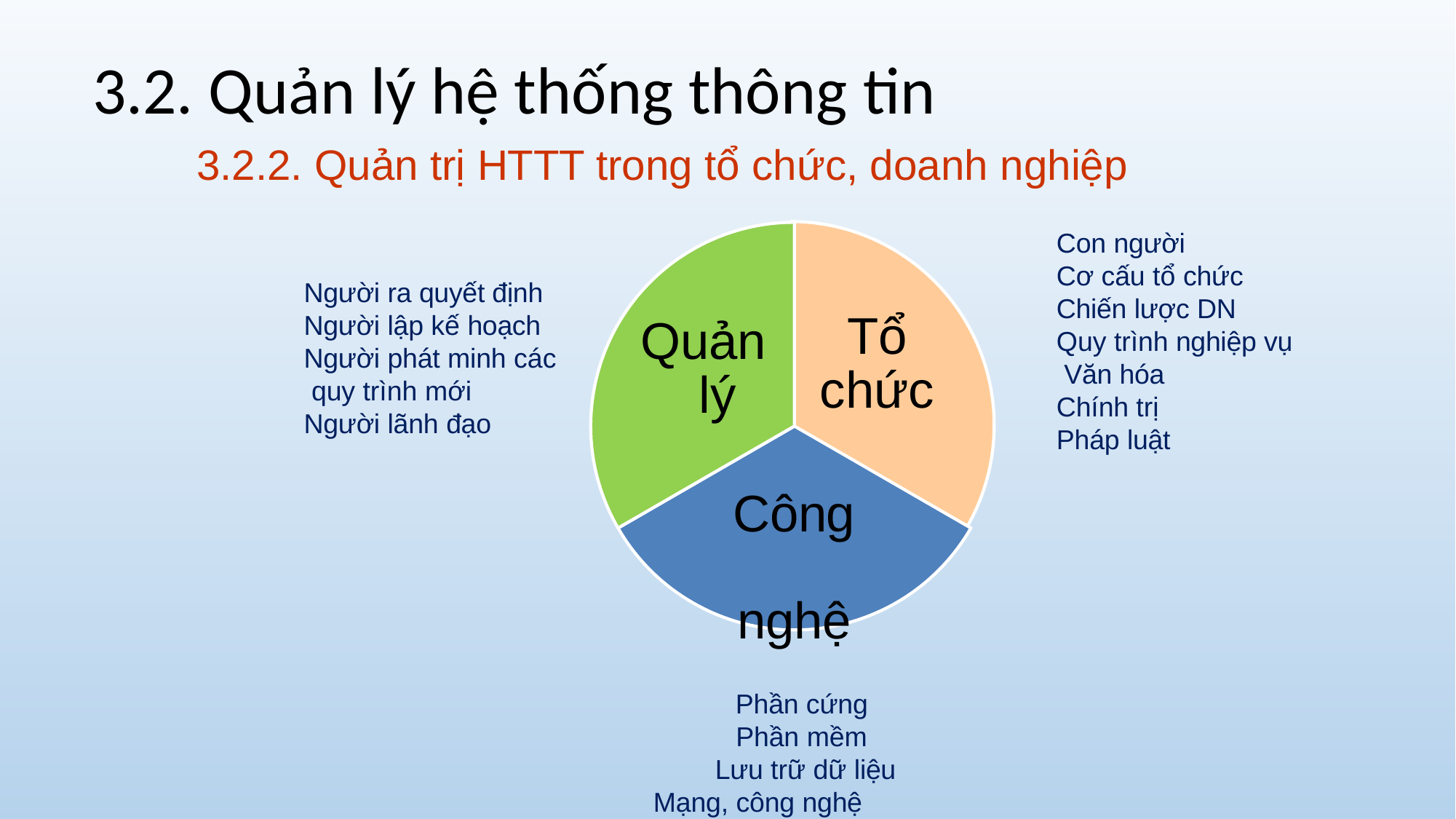

# 3.2. Quản lý hệ thống thông tin
3.2.2. Quản trị HTTT trong tổ chức, doanh nghiệp

Con người
Cơ cấu tổ chức  Chiến lược DN  Quy trình nghiệp vụ  Văn hóa
Chính trị  Pháp luật
Người ra quyết định  Người lập kế hoạch  Người phát minh các  quy trình mới
Người lãnh đạo
Tổ  chức
Quản  lý
Công  nghệ
Phần cứng  Phần mềm  Lưu trữ dữ liệu
Mạng, công nghệ truyền thông